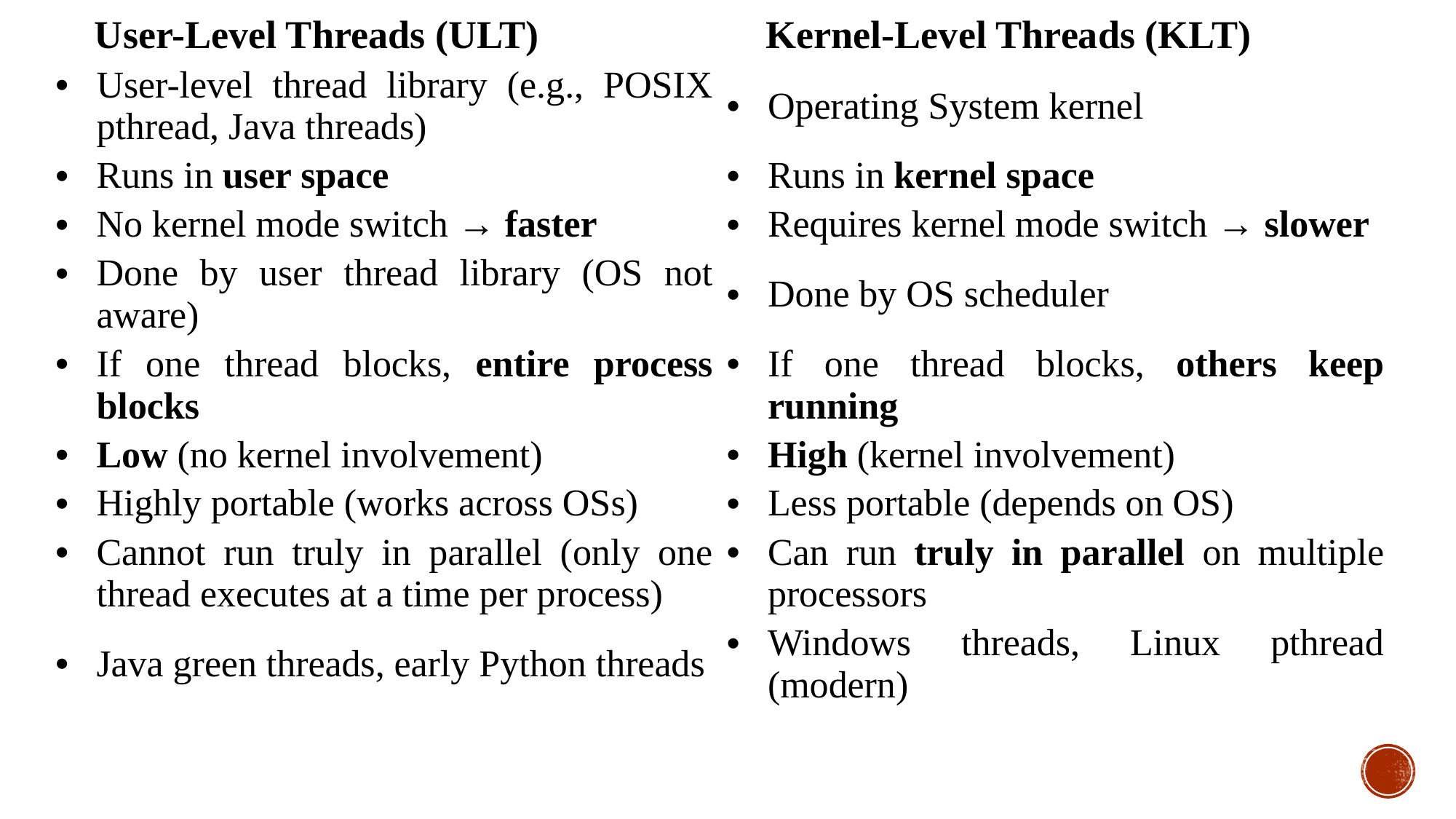

| User-Level Threads (ULT) | Kernel-Level Threads (KLT) |
| --- | --- |
| User-level thread library (e.g., POSIX pthread, Java threads) | Operating System kernel |
| Runs in user space | Runs in kernel space |
| No kernel mode switch → faster | Requires kernel mode switch → slower |
| Done by user thread library (OS not aware) | Done by OS scheduler |
| If one thread blocks, entire process blocks | If one thread blocks, others keep running |
| Low (no kernel involvement) | High (kernel involvement) |
| Highly portable (works across OSs) | Less portable (depends on OS) |
| Cannot run truly in parallel (only one thread executes at a time per process) | Can run truly in parallel on multiple processors |
| Java green threads, early Python threads | Windows threads, Linux pthread (modern) |